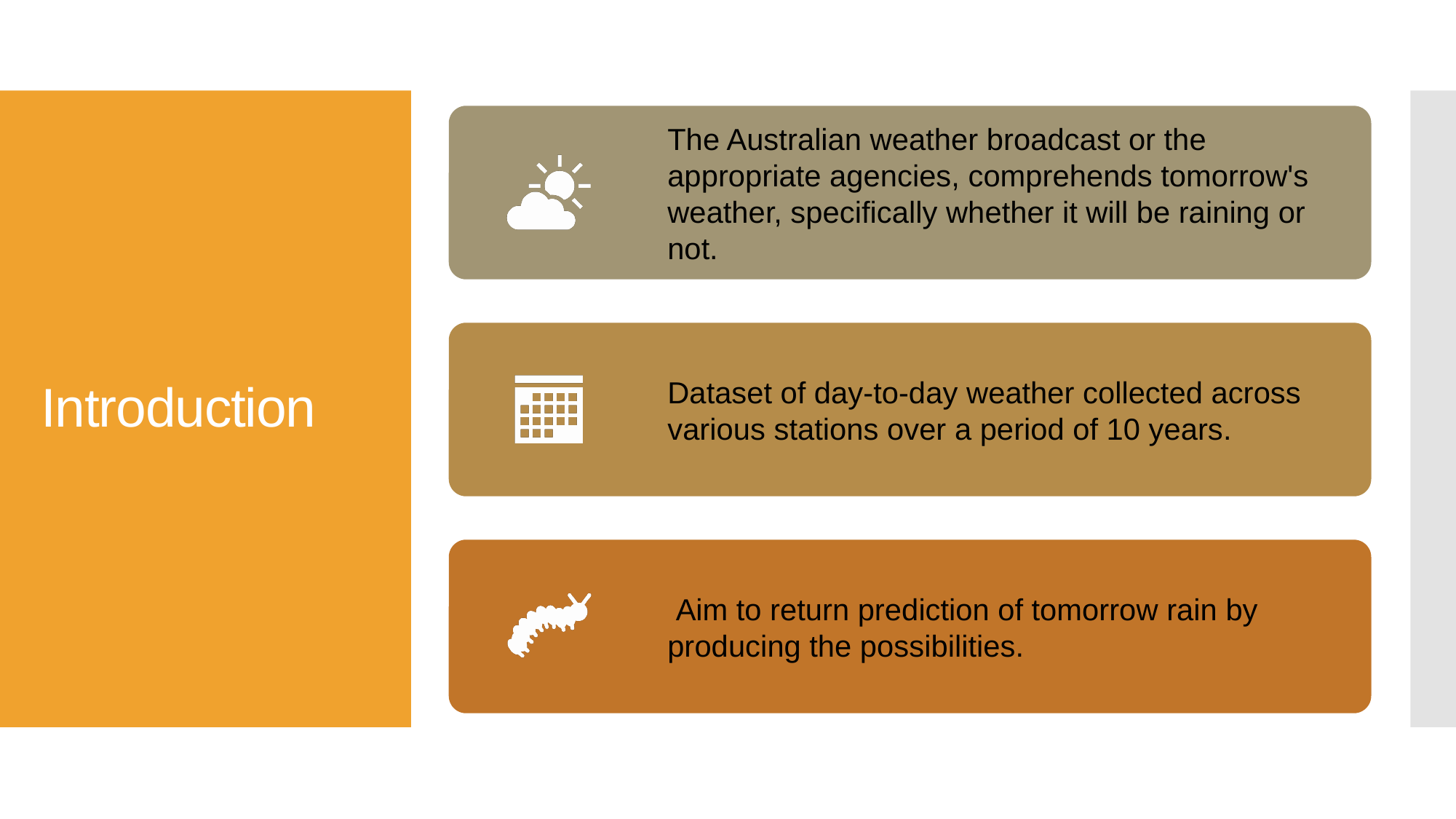

The Australian weather broadcast or the appropriate agencies, comprehends tomorrow's weather, specifically whether it will be raining or not.
Dataset of day-to-day weather collected across various stations over a period of 10 years.
 Aim to return prediction of tomorrow rain by producing the possibilities.
# Introduction